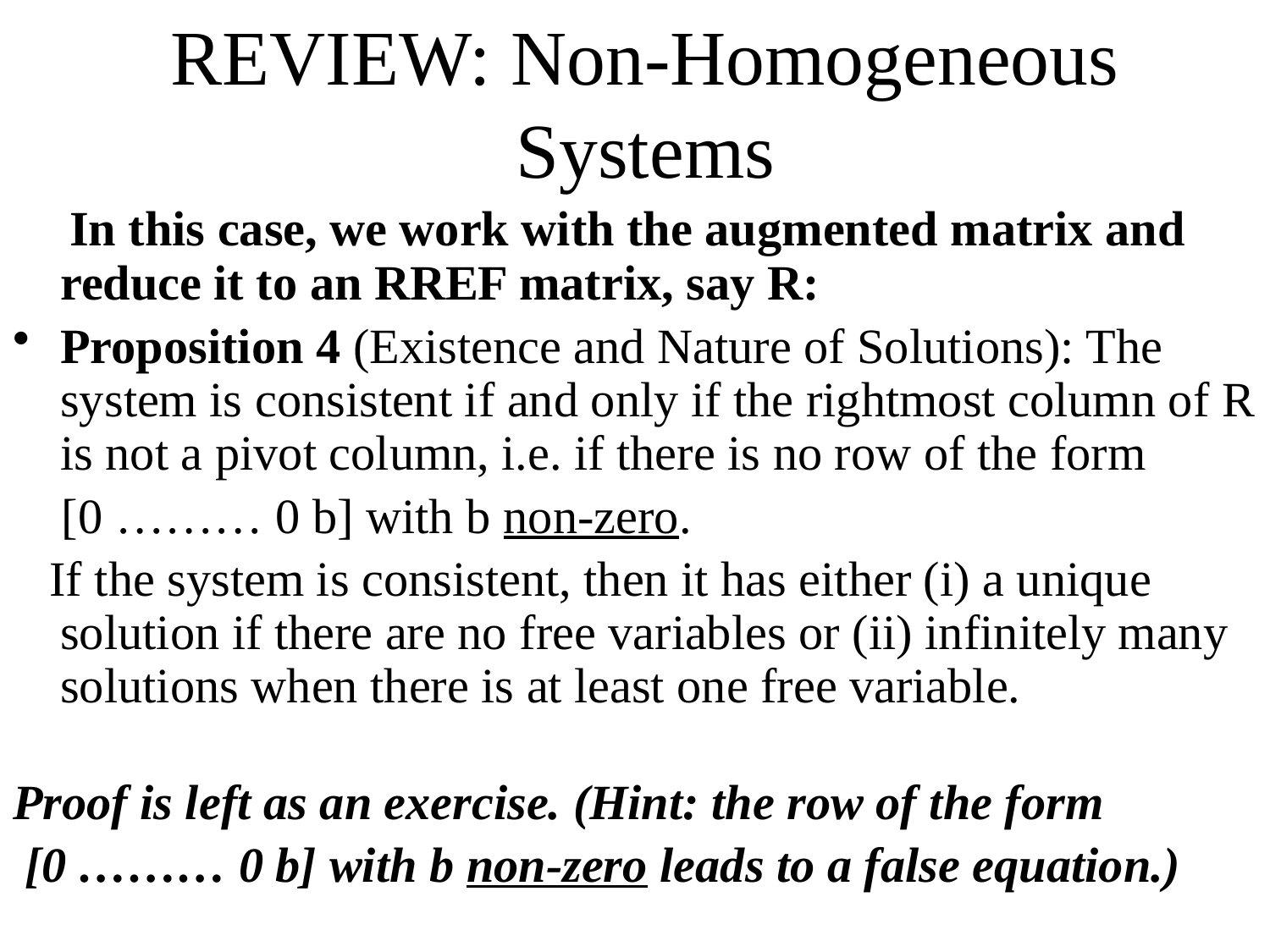

# REVIEW: Non-Homogeneous Systems
    In this case, we work with the augmented matrix and reduce it to an RREF matrix, say R:
Proposition 4 (Existence and Nature of Solutions): The system is consistent if and only if the rightmost column of R is not a pivot column, i.e. if there is no row of the form
    [0 ……… 0 b] with b non-zero.
   If the system is consistent, then it has either (i) a unique solution if there are no free variables or (ii) infinitely many solutions when there is at least one free variable.

Proof is left as an exercise. (Hint: the row of the form
 [0 ……… 0 b] with b non-zero leads to a false equation.)